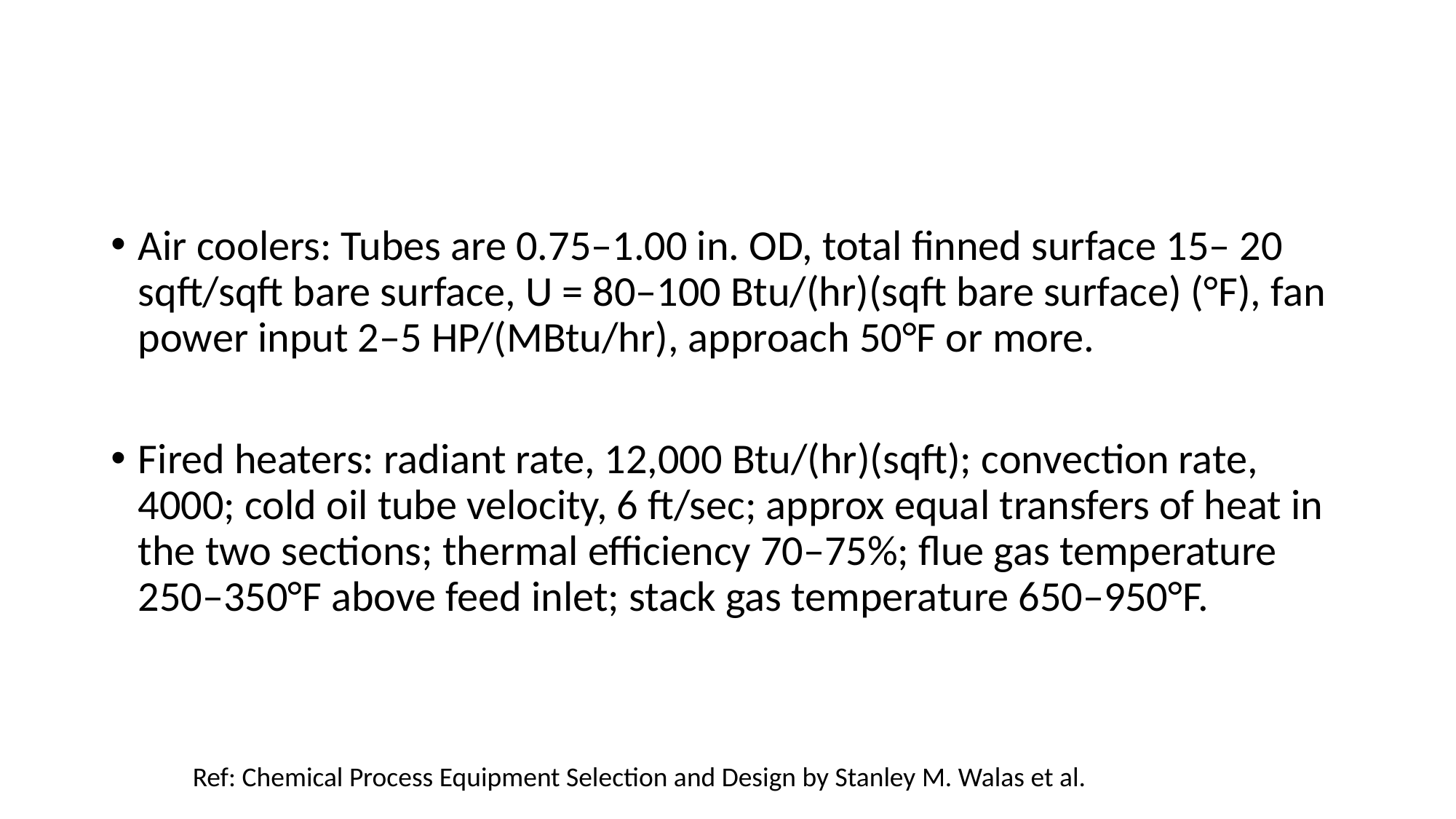

#
Air coolers: Tubes are 0.75–1.00 in. OD, total finned surface 15– 20 sqft/sqft bare surface, U = 80–100 Btu/(hr)(sqft bare surface) (°F), fan power input 2–5 HP/(MBtu/hr), approach 50°F or more.

Fired heaters: radiant rate, 12,000 Btu/(hr)(sqft); convection rate, 4000; cold oil tube velocity, 6 ft/sec; approx equal transfers of heat in the two sections; thermal efficiency 70–75%; flue gas temperature 250–350°F above feed inlet; stack gas temperature 650–950°F.

Ref: Chemical Process Equipment Selection and Design by Stanley M. Walas et al.